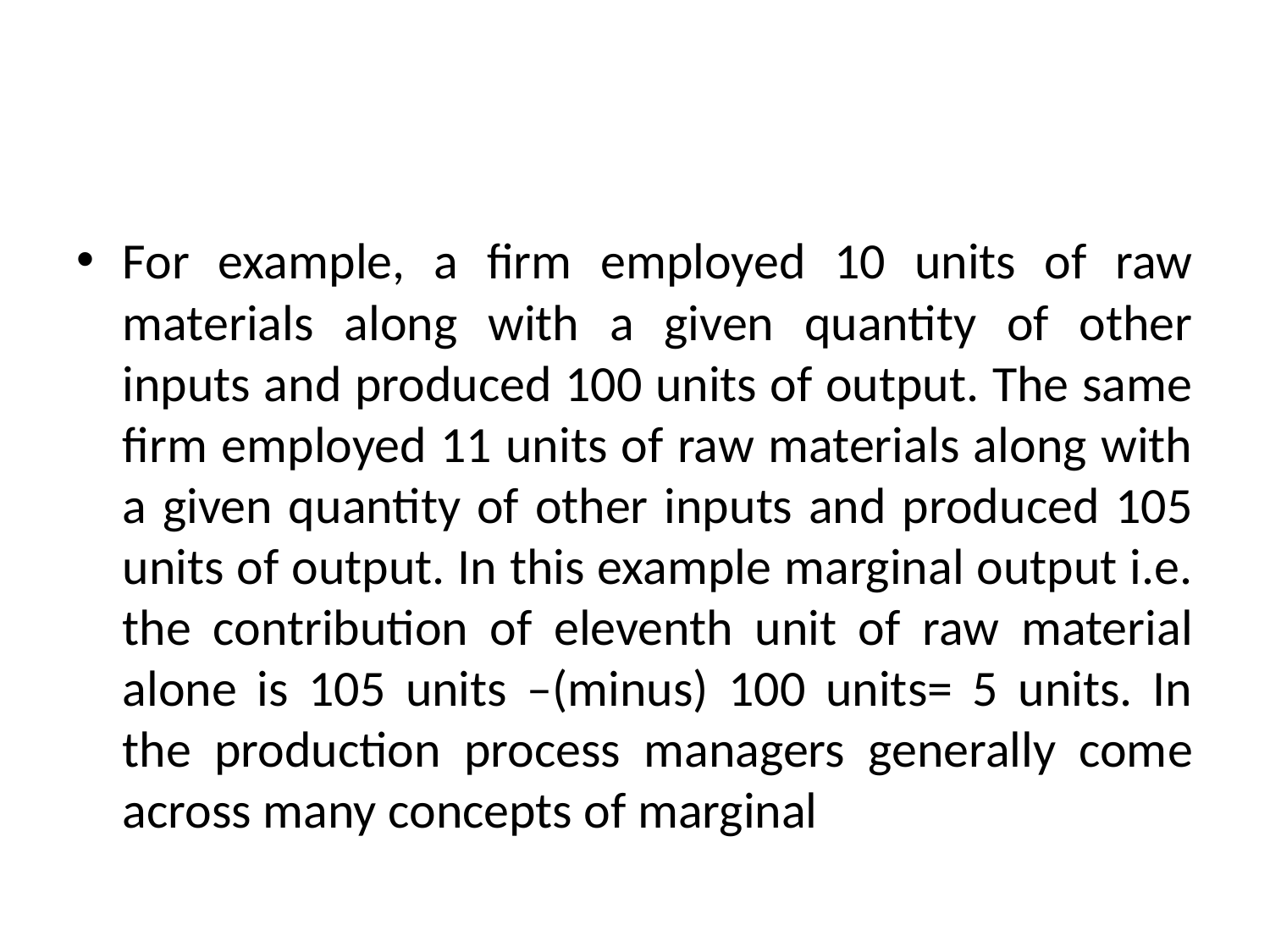

#
For example, a firm employed 10 units of raw materials along with a given quantity of other inputs and produced 100 units of output. The same firm employed 11 units of raw materials along with a given quantity of other inputs and produced 105 units of output. In this example marginal output i.e. the contribution of eleventh unit of raw material alone is 105 units –(minus) 100 units= 5 units. In the production process managers generally come across many concepts of marginal